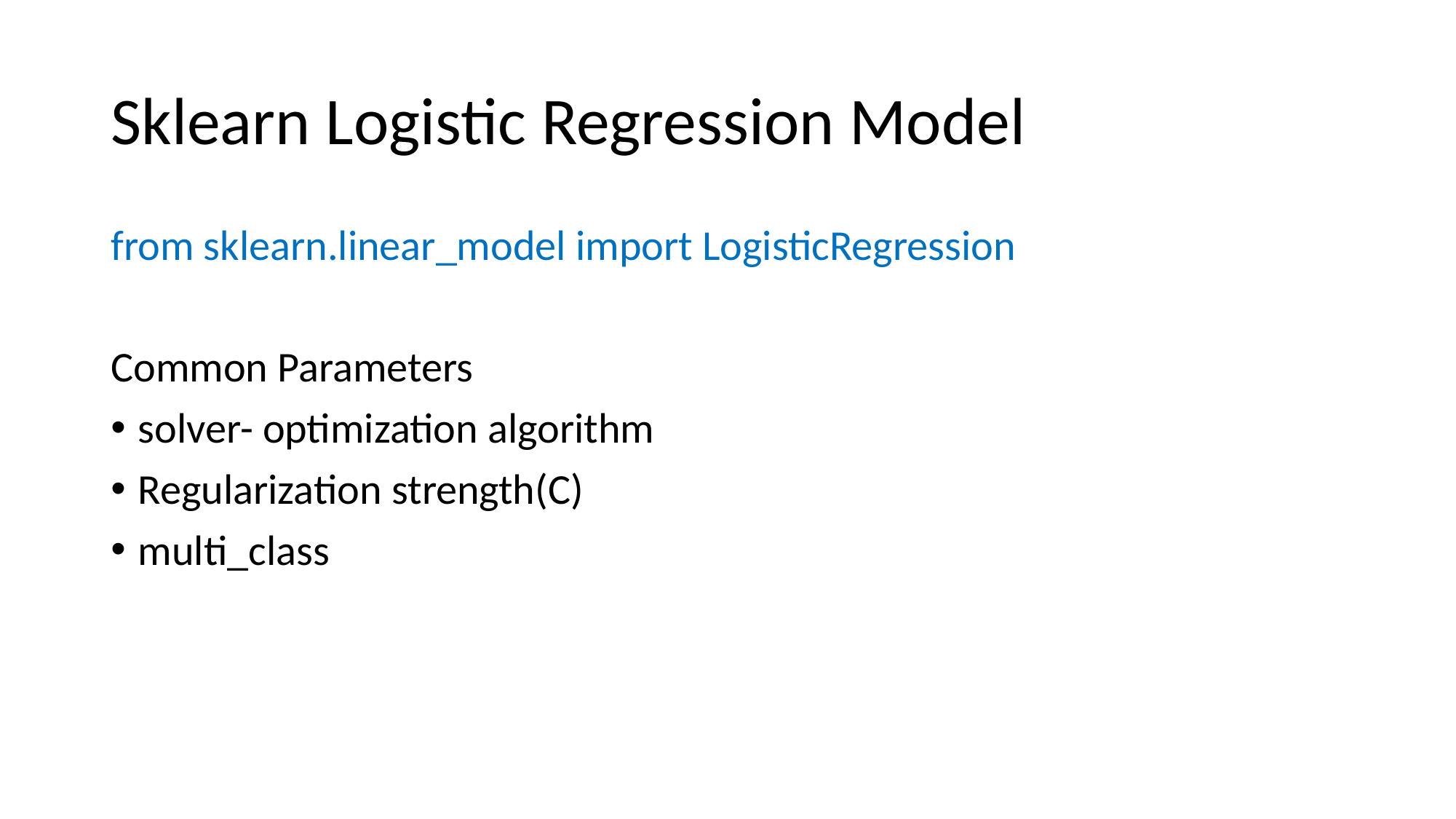

# Sklearn Logistic Regression Model
from sklearn.linear_model import LogisticRegression

Common Parameters
solver- optimization algorithm
Regularization strength(C)
multi_class